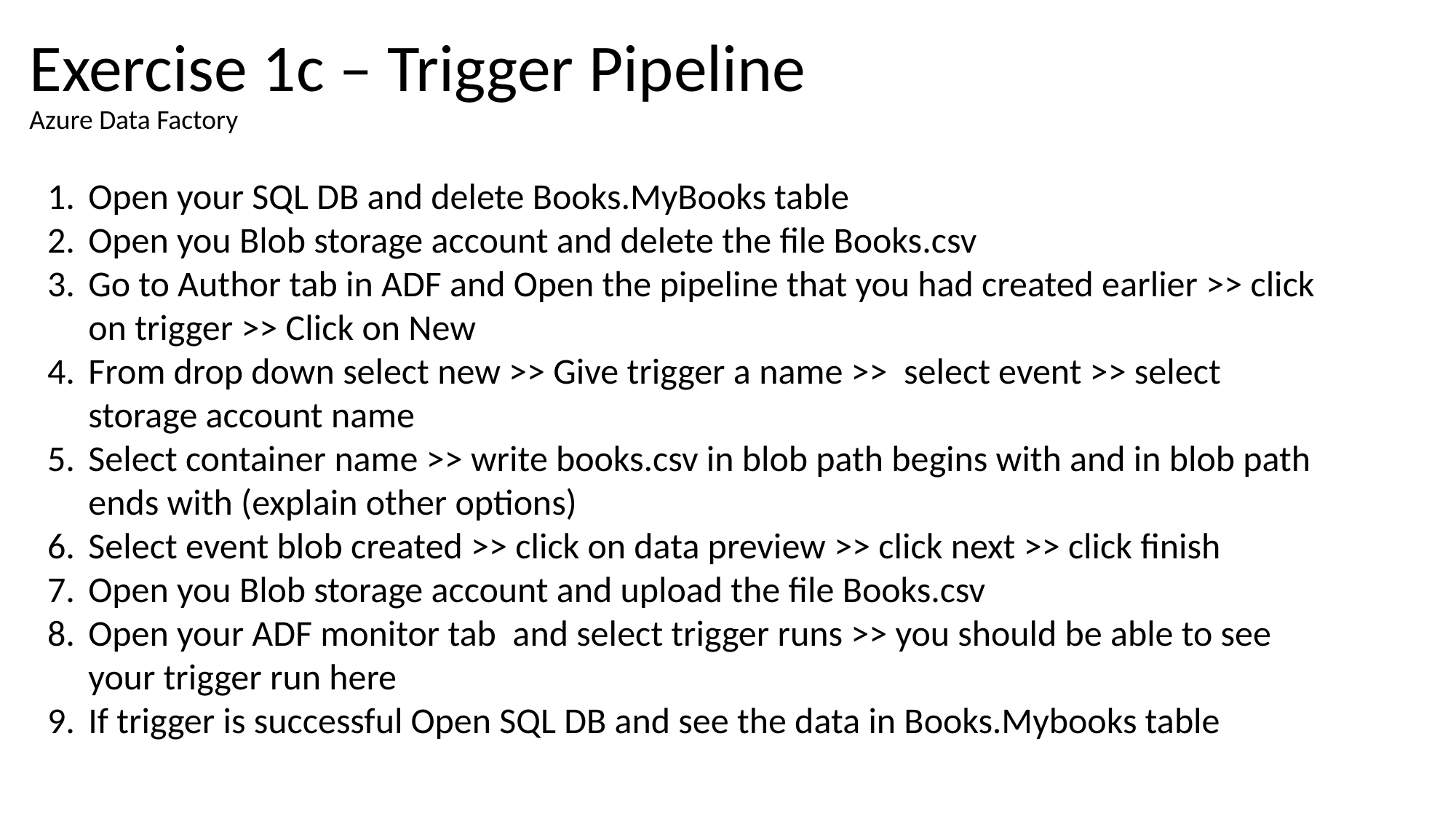

# Exercise 1c – Trigger Pipeline Azure Data Factory
Open your SQL DB and delete Books.MyBooks table
Open you Blob storage account and delete the file Books.csv
Go to Author tab in ADF and Open the pipeline that you had created earlier >> click on trigger >> Click on New
From drop down select new >> Give trigger a name >>  select event >> select storage account name
Select container name >> write books.csv in blob path begins with and in blob path ends with (explain other options)
Select event blob created >> click on data preview >> click next >> click finish
Open you Blob storage account and upload the file Books.csv
Open your ADF monitor tab  and select trigger runs >> you should be able to see your trigger run here
If trigger is successful Open SQL DB and see the data in Books.Mybooks table